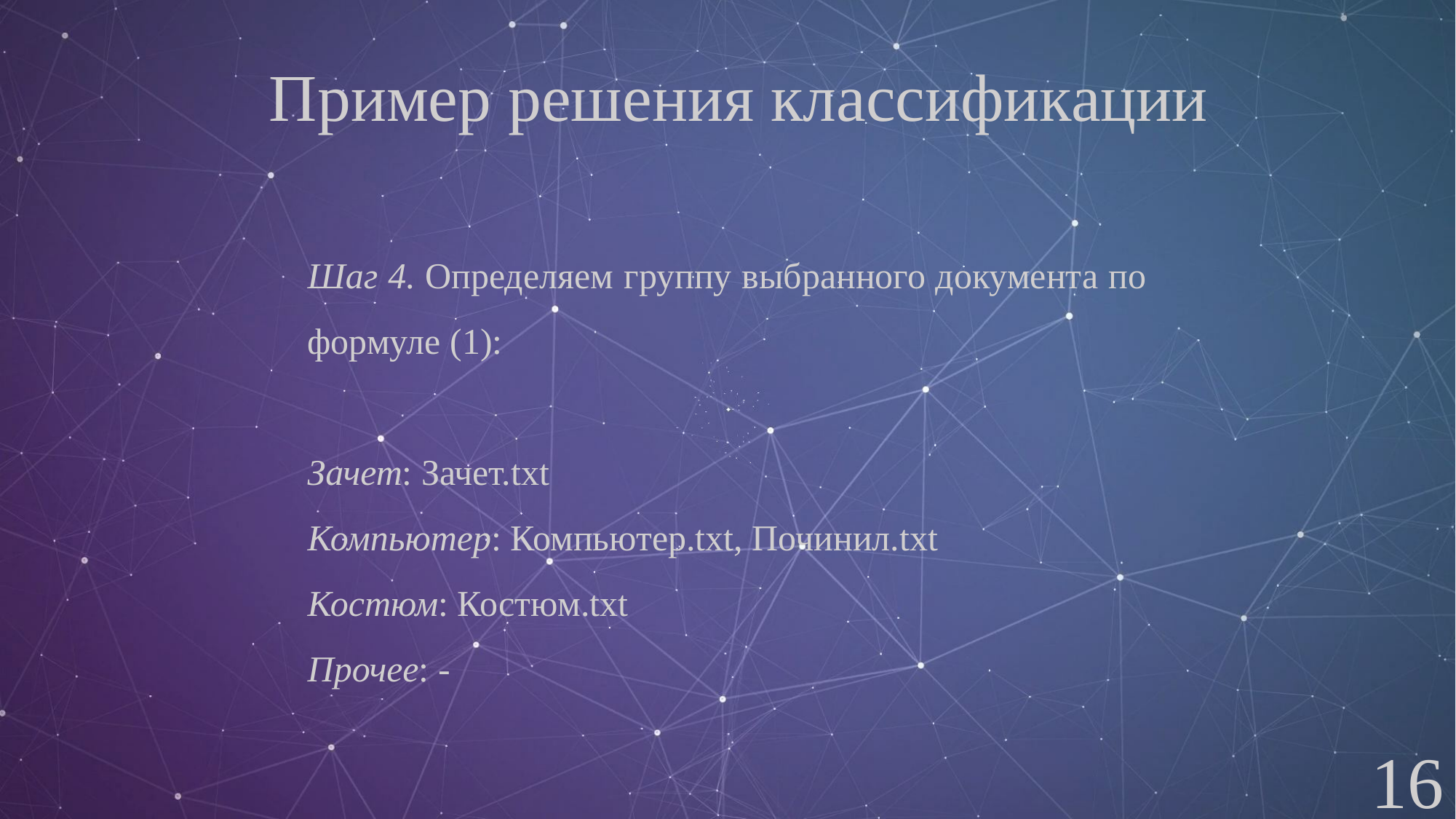

Пример решения классификации
Шаг 4. Определяем группу выбранного документа по формуле (1):

Зачет: Зачет.txt
Компьютер: Компьютер.txt, Починил.txt
Костюм: Костюм.txt
Прочее: -
16